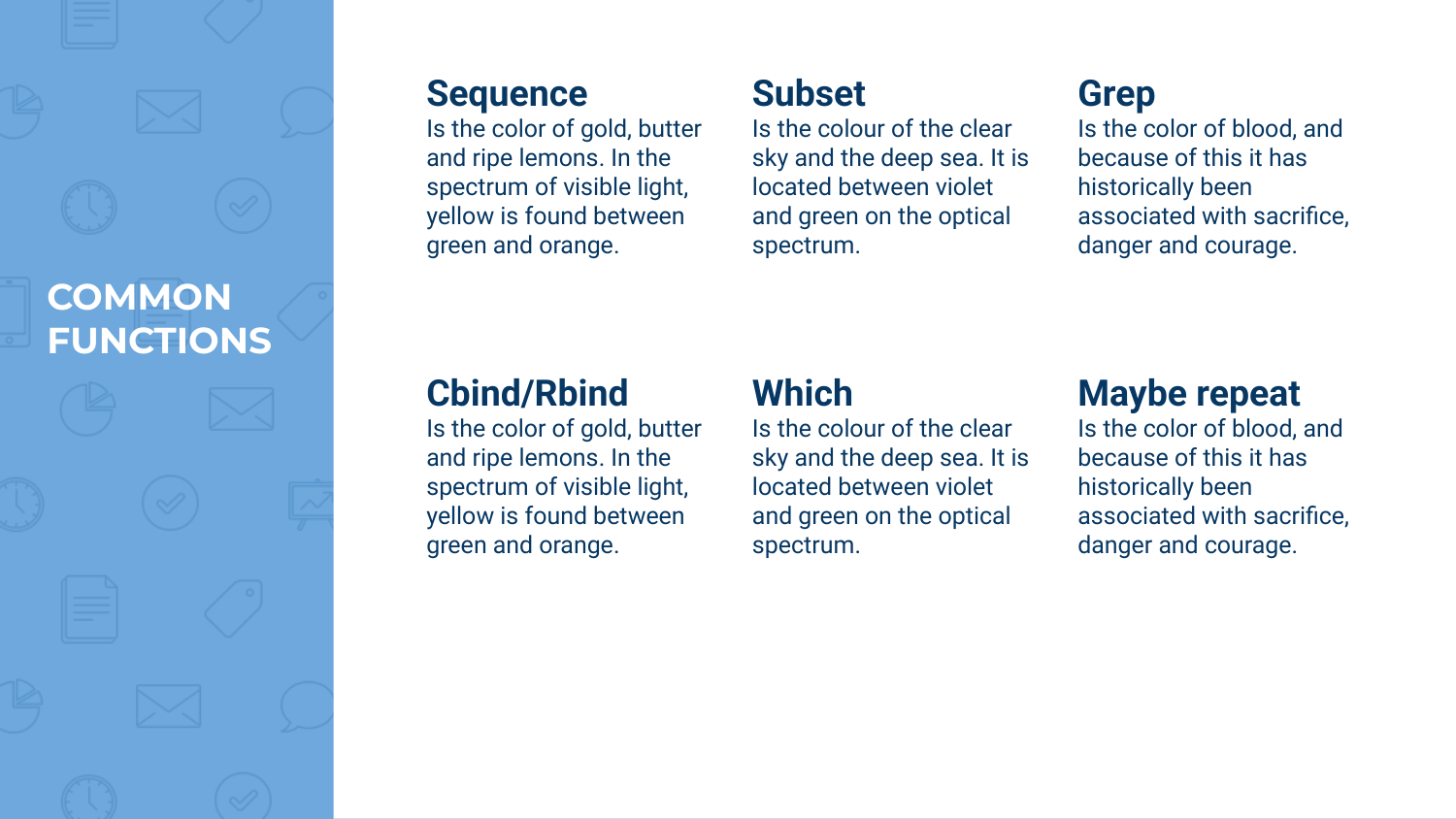

Sequence
Is the color of gold, butter and ripe lemons. In the spectrum of visible light, yellow is found between green and orange.
Subset
Is the colour of the clear sky and the deep sea. It is located between violet and green on the optical spectrum.
Grep
Is the color of blood, and because of this it has historically been associated with sacrifice, danger and courage.

# COMMON FUNCTIONS
Cbind/Rbind
Is the color of gold, butter and ripe lemons. In the spectrum of visible light, yellow is found between green and orange.
Which
Is the colour of the clear sky and the deep sea. It is located between violet and green on the optical spectrum.
Maybe repeat
Is the color of blood, and because of this it has historically been associated with sacrifice, danger and courage.